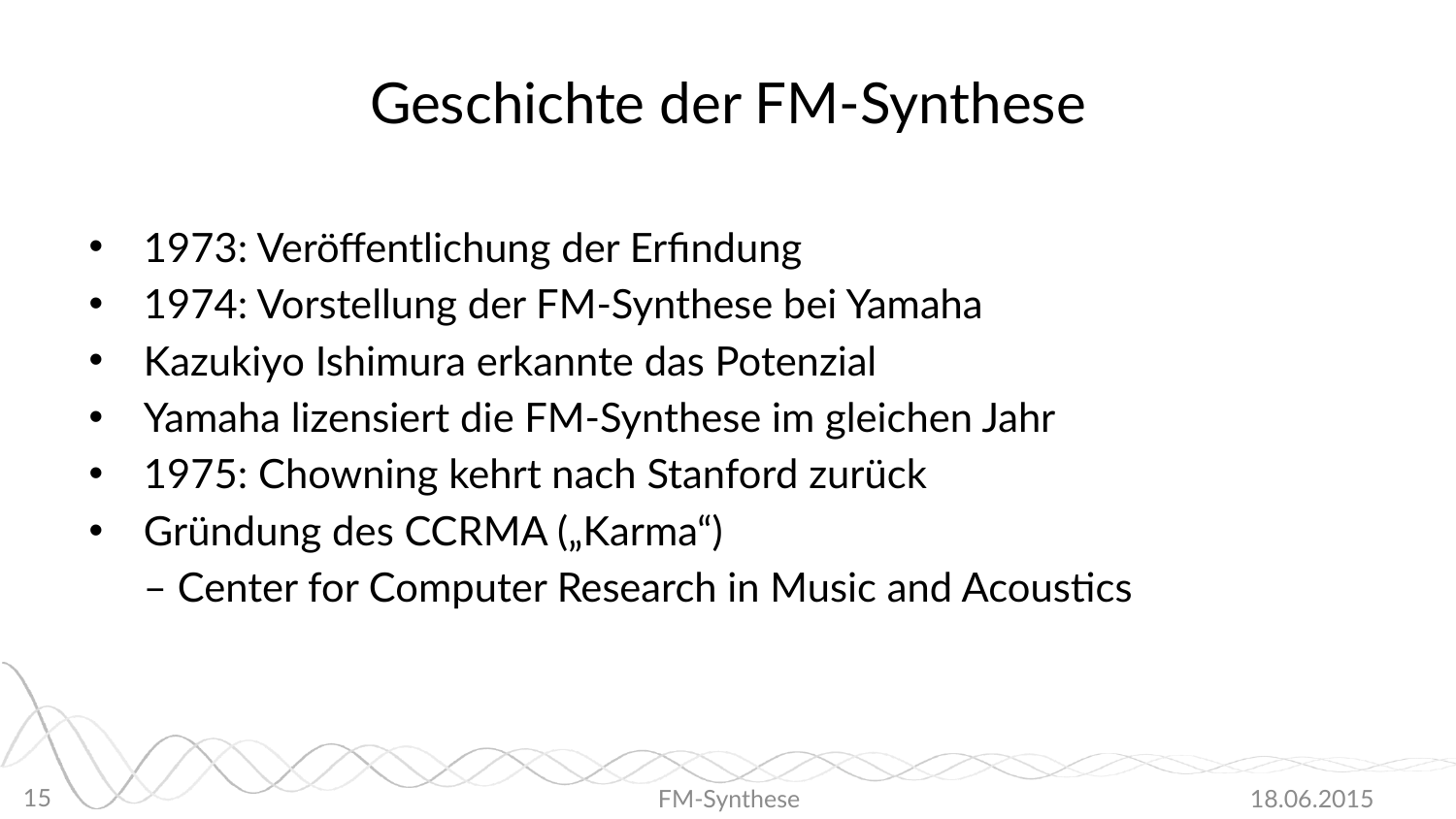

# Geschichte der FM-Synthese
1973: Veröffentlichung der Erfindung
1974: Vorstellung der FM-Synthese bei Yamaha
Kazukiyo Ishimura erkannte das Potenzial
Yamaha lizensiert die FM-Synthese im gleichen Jahr
1975: Chowning kehrt nach Stanford zurück
Gründung des CCRMA („Karma“)
	– Center for Computer Research in Music and Acoustics
15
FM-Synthese
18.06.2015